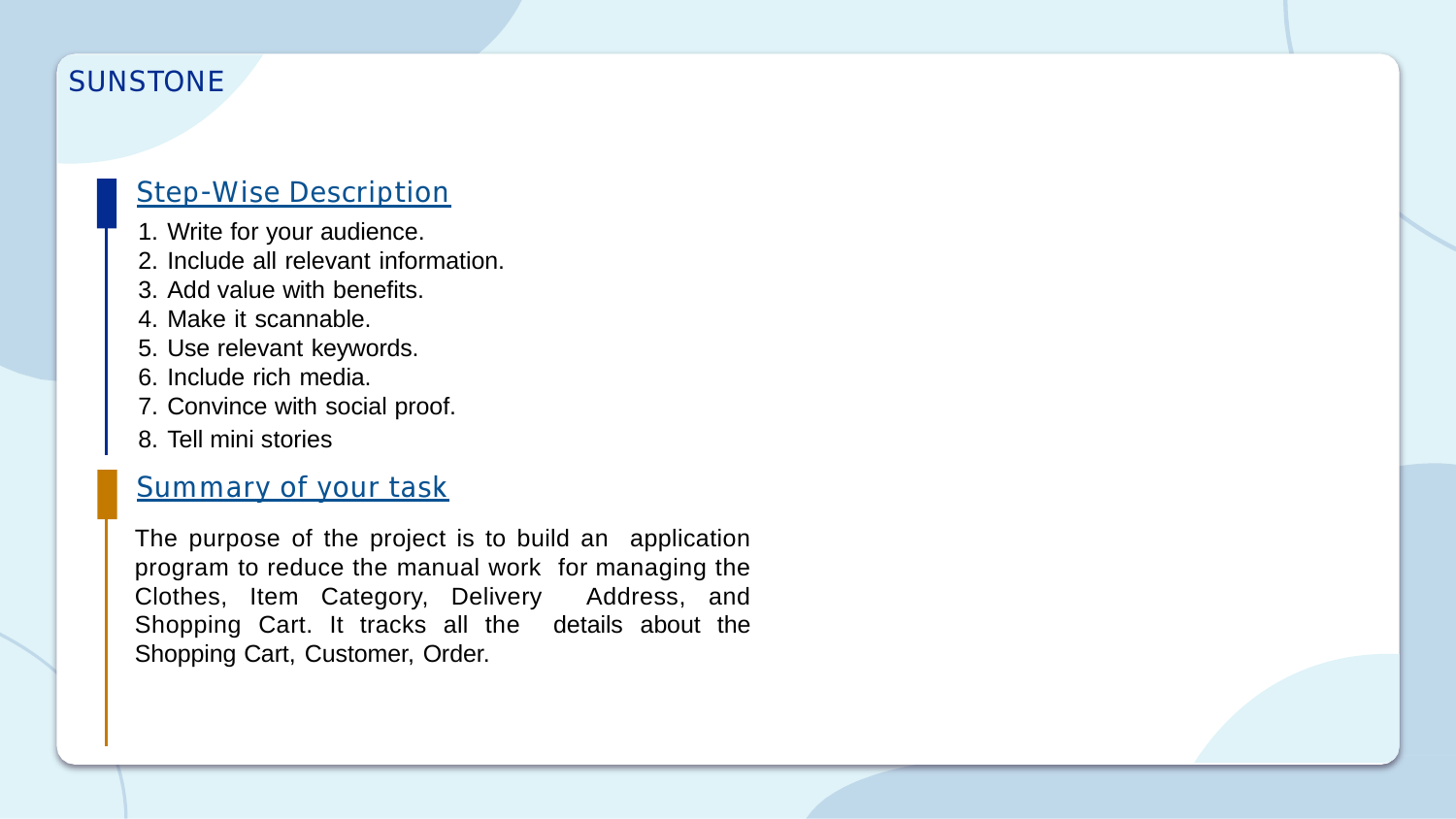

# SUNSTONE
Step-Wise Description
Write for your audience.
Include all relevant information.
Add value with benefits.
Make it scannable.
Use relevant keywords.
Include rich media.
Convince with social proof.
Tell mini stories
Summary of your task
The purpose of the project is to build an  application program to reduce the manual work  for managing the Clothes, Item Category, Delivery  Address, and Shopping Cart. It tracks all the  details about the Shopping Cart, Customer, Order.